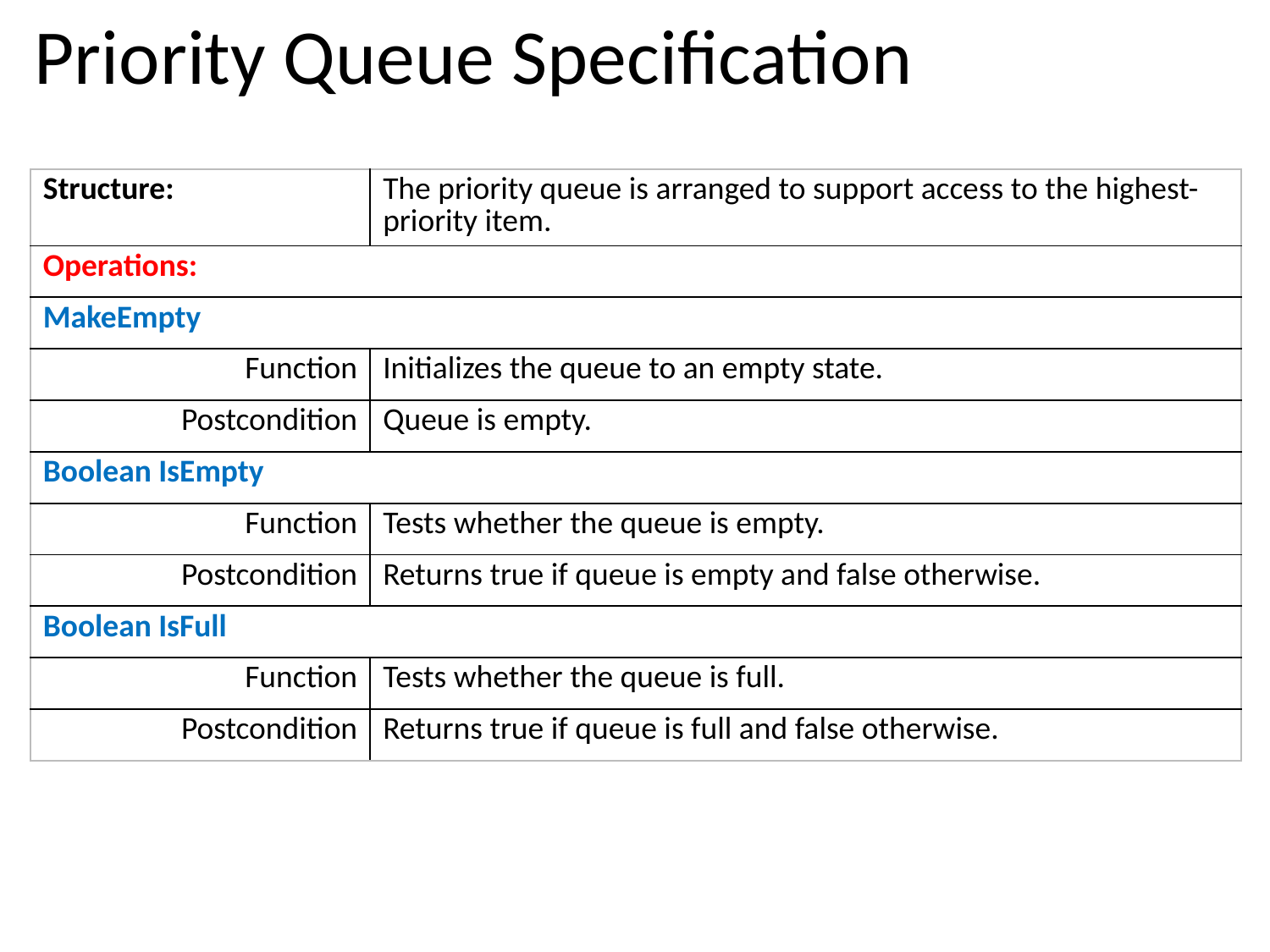

# Priority Queue Specification
| Structure: | The priority queue is arranged to support access to the highest-priority item. |
| --- | --- |
| Operations: |  |
| MakeEmpty |  |
| Function | Initializes the queue to an empty state. |
| Postcondition | Queue is empty. |
| Boolean IsEmpty |  |
| Function | Tests whether the queue is empty. |
| Postcondition | Returns true if queue is empty and false otherwise. |
| Boolean IsFull |  |
| Function | Tests whether the queue is full. |
| Postcondition | Returns true if queue is full and false otherwise. |